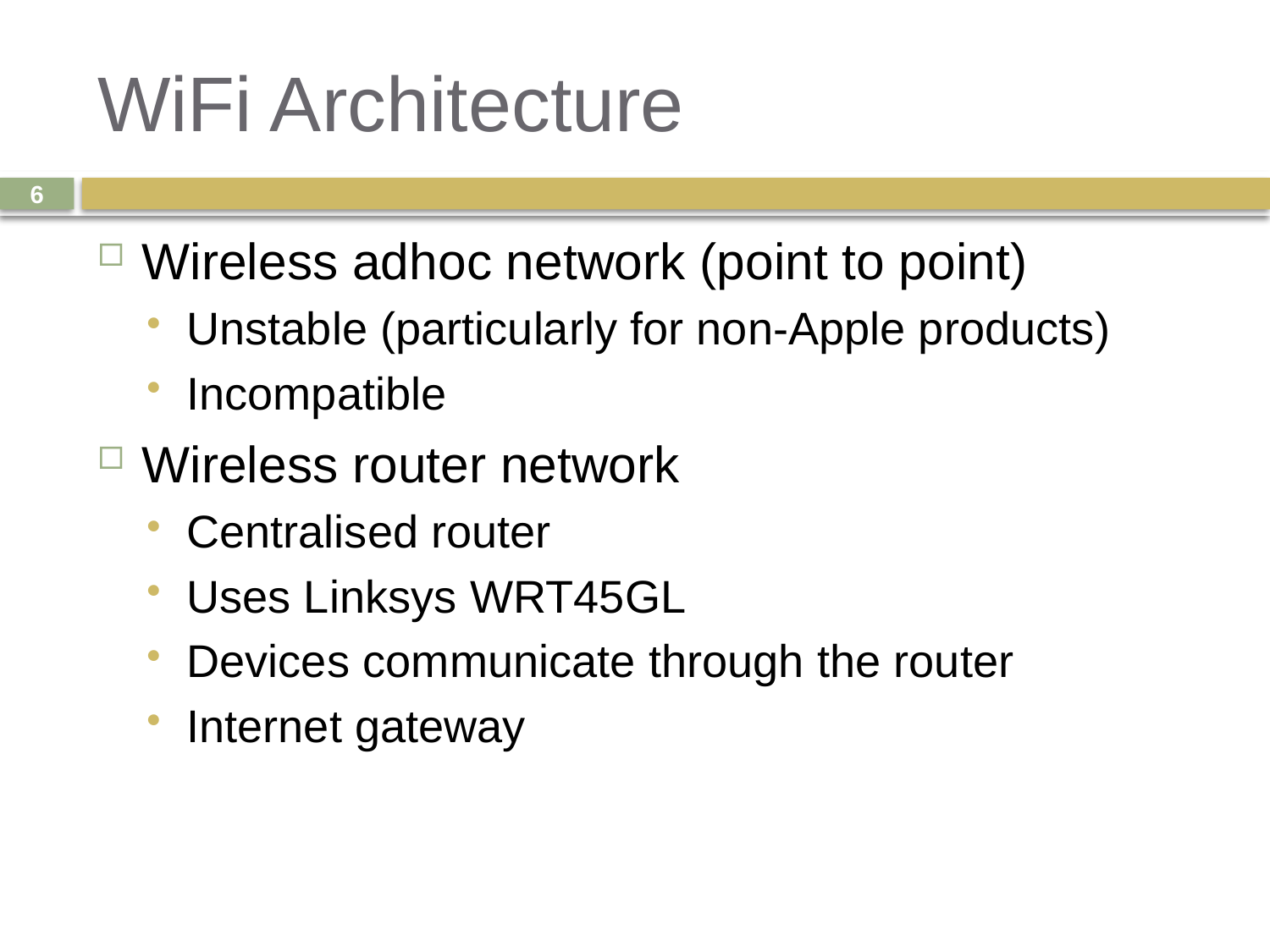

# WiFi Architecture
6
Wireless adhoc network (point to point)
Unstable (particularly for non-Apple products)
Incompatible
Wireless router network
Centralised router
Uses Linksys WRT45GL
Devices communicate through the router
Internet gateway